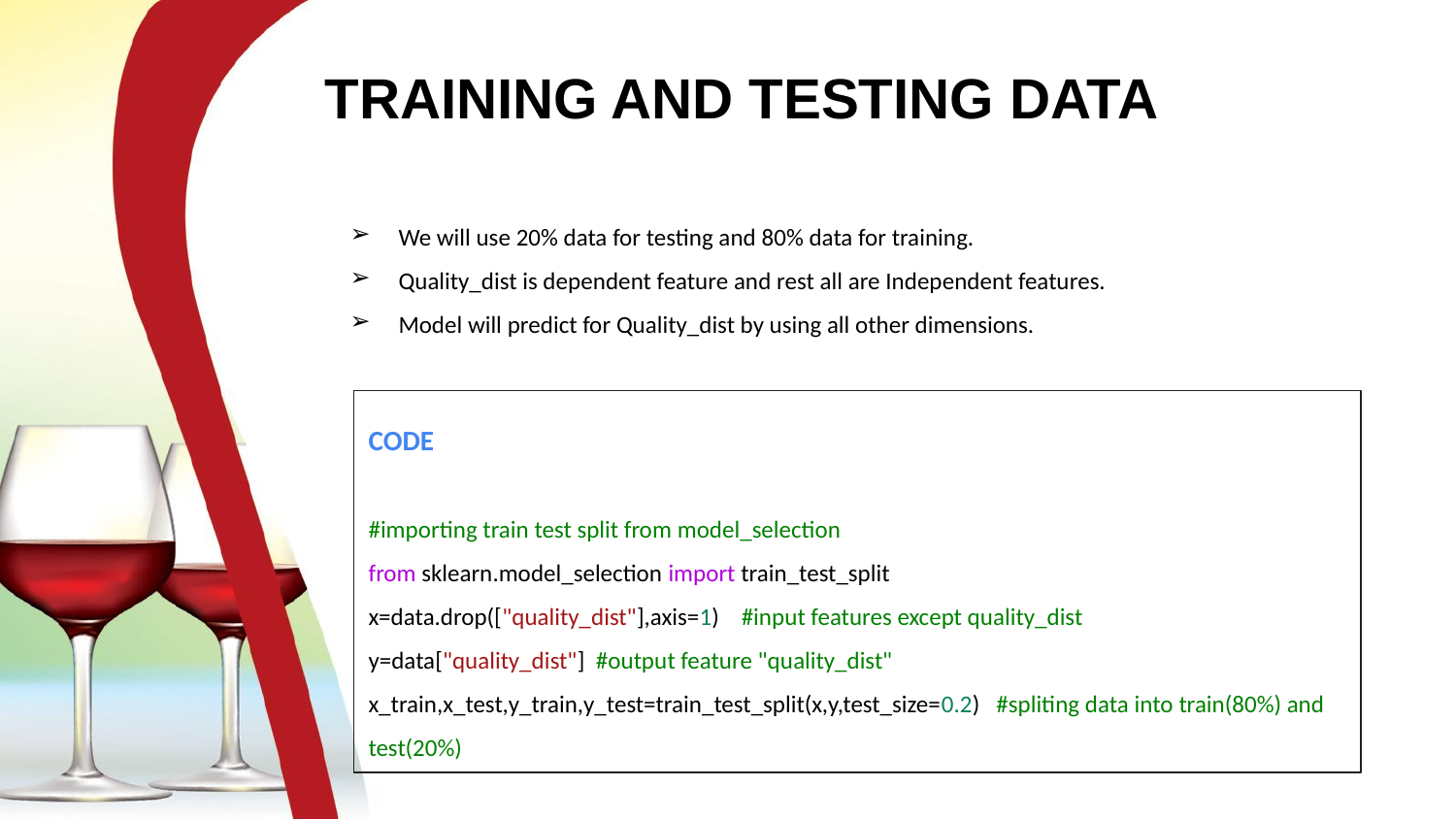

# TRAINING AND TESTING DATA
We will use 20% data for testing and 80% data for training.
Quality_dist is dependent feature and rest all are Independent features.
Model will predict for Quality_dist by using all other dimensions.
CODE

#importing train test split from model_selection
from sklearn.model_selection import train_test_split
x=data.drop(["quality_dist"],axis=1)    #input features except quality_dist
y=data["quality_dist"]  #output feature "quality_dist"
x_train,x_test,y_train,y_test=train_test_split(x,y,test_size=0.2)   #spliting data into train(80%) and test(20%)